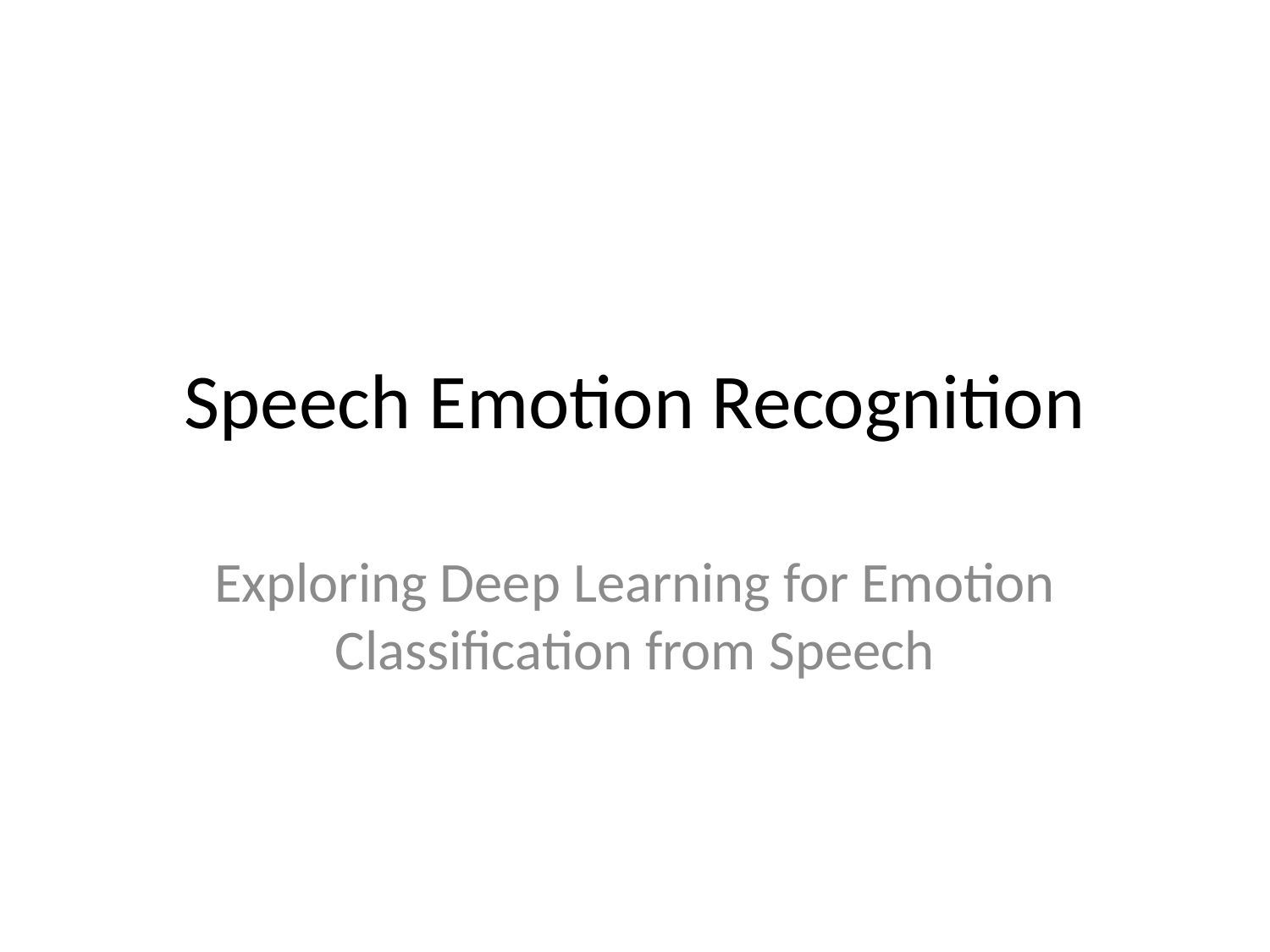

# Speech Emotion Recognition
Exploring Deep Learning for Emotion Classification from Speech